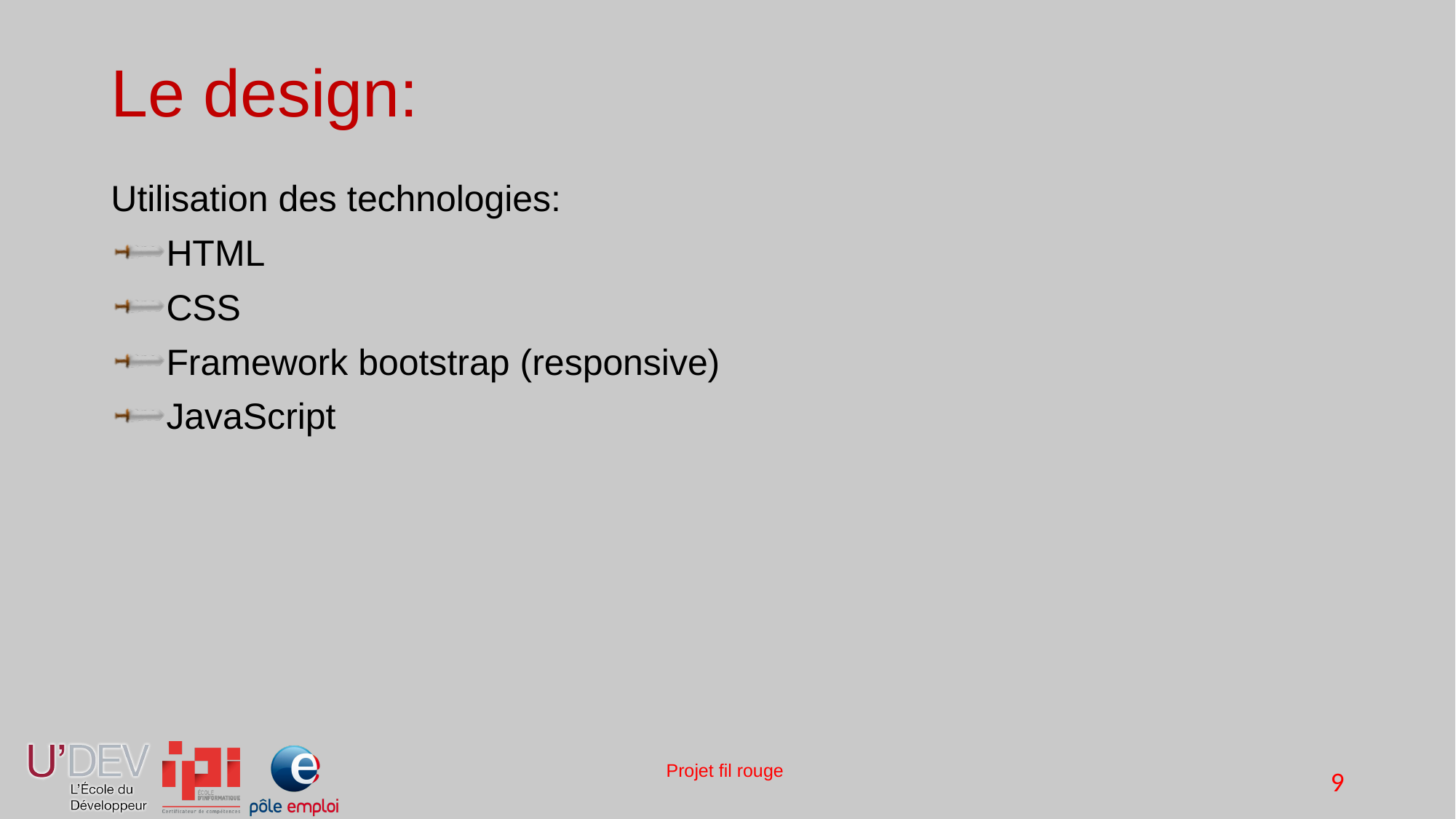

# Le design:
Utilisation des technologies:
HTML
CSS
Framework bootstrap (responsive)
JavaScript

Projet fil rouge

9